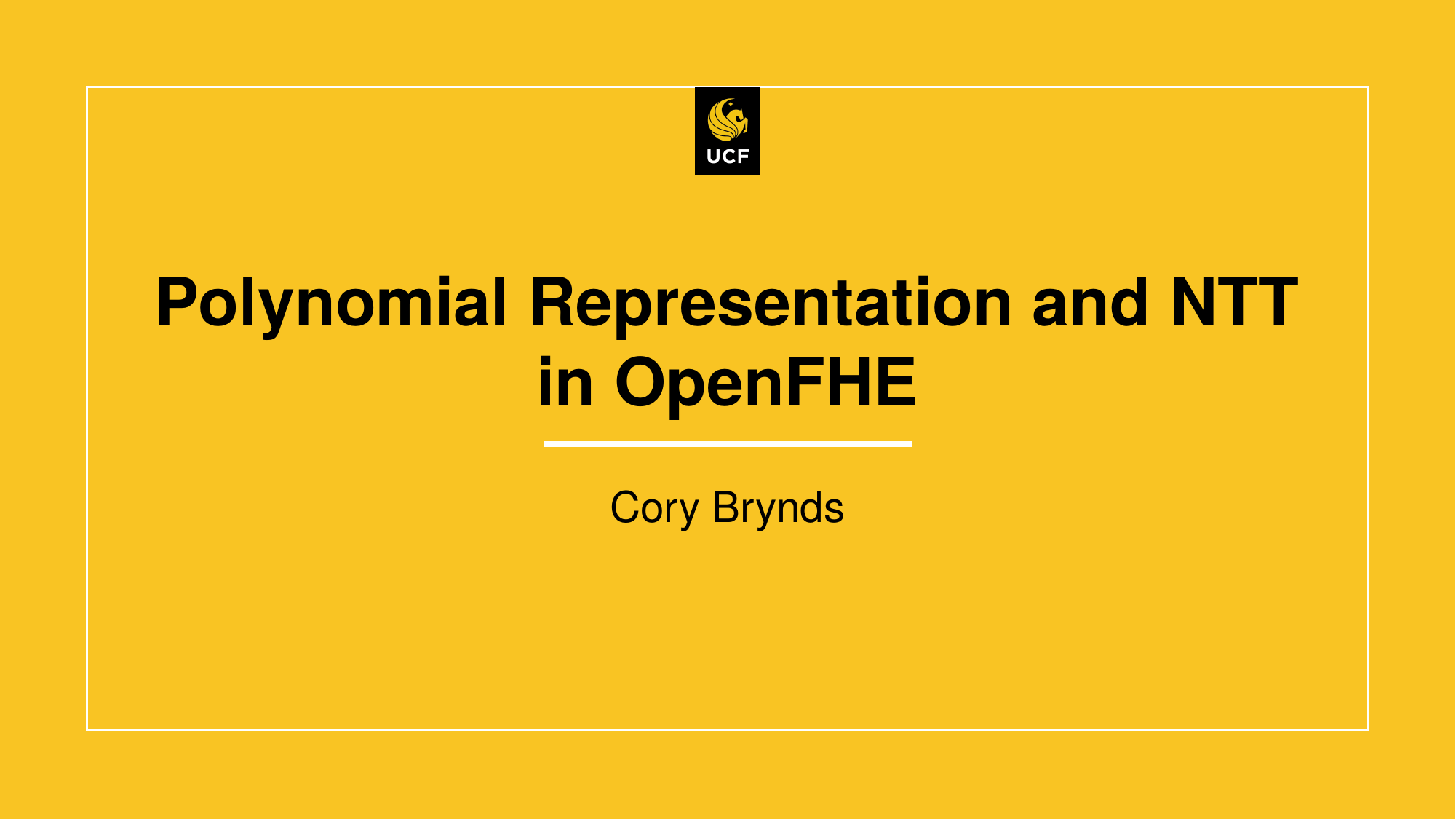

# Polynomial Representation and NTT in OpenFHE
Cory Brynds